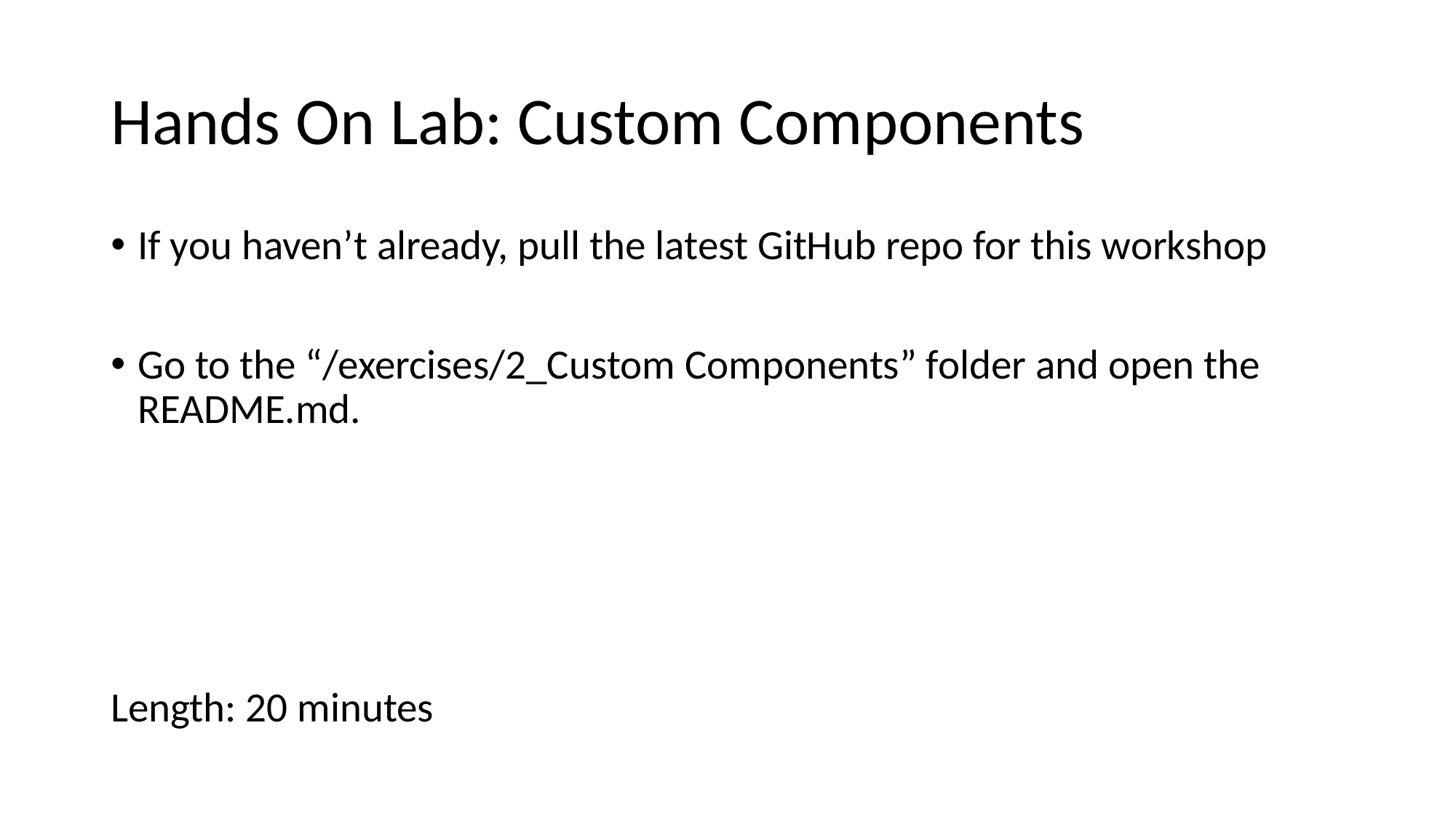

# Hands On Lab: Custom Components
If you haven’t already, pull the latest GitHub repo for this workshop

Go to the “/exercises/2_Custom Components” folder and open the README.md.

Length: 20 minutes